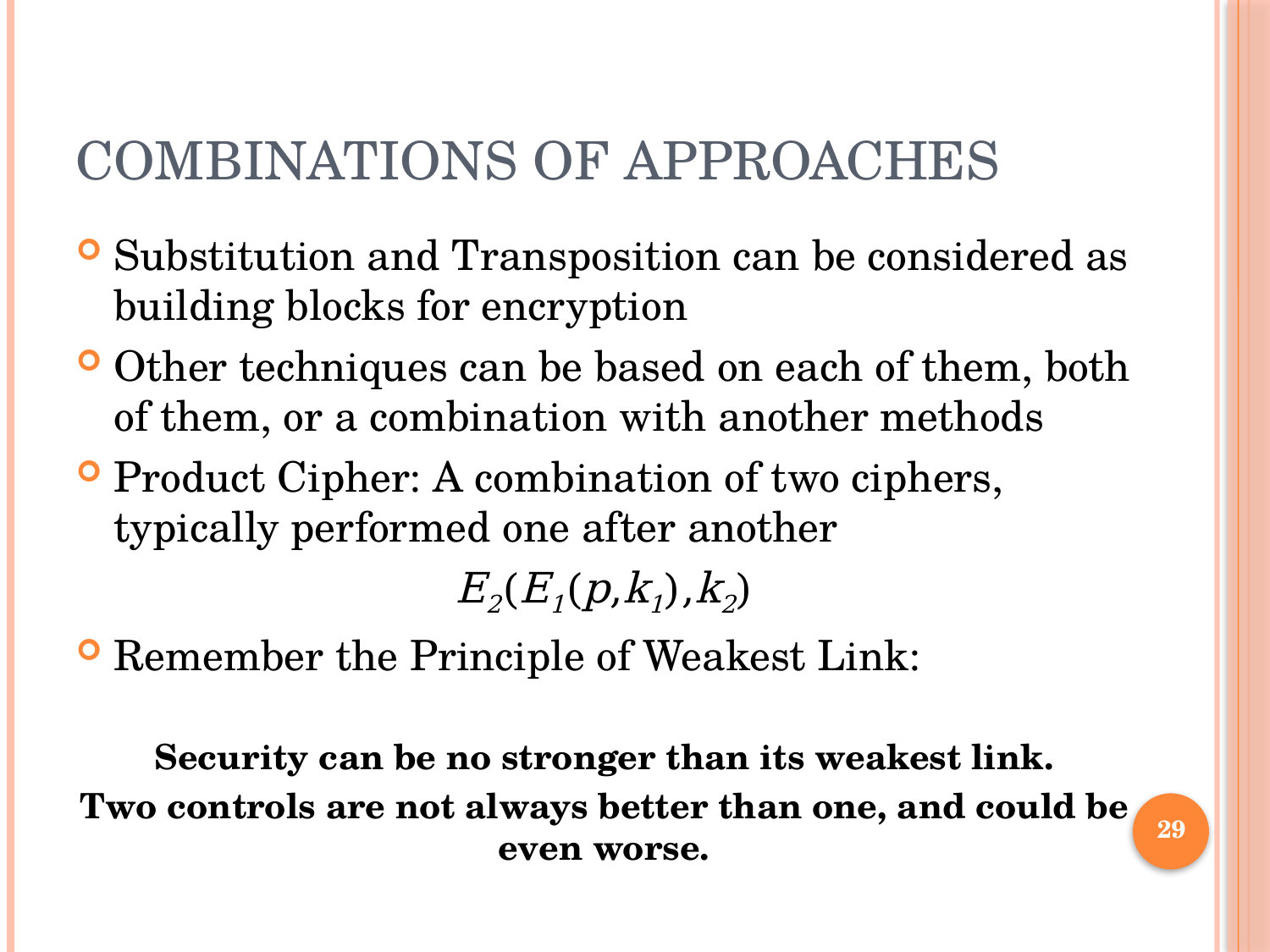

# Combinations of Approaches
Substitution and Transposition can be considered as building blocks for encryption
Other techniques can be based on each of them, both of them, or a combination with another methods
Product Cipher: A combination of two ciphers, typically performed one after another
E2(E1(p,k1),k2)
Remember the Principle of Weakest Link:

Security can be no stronger than its weakest link.
Two controls are not always better than one, and could be even worse.

29